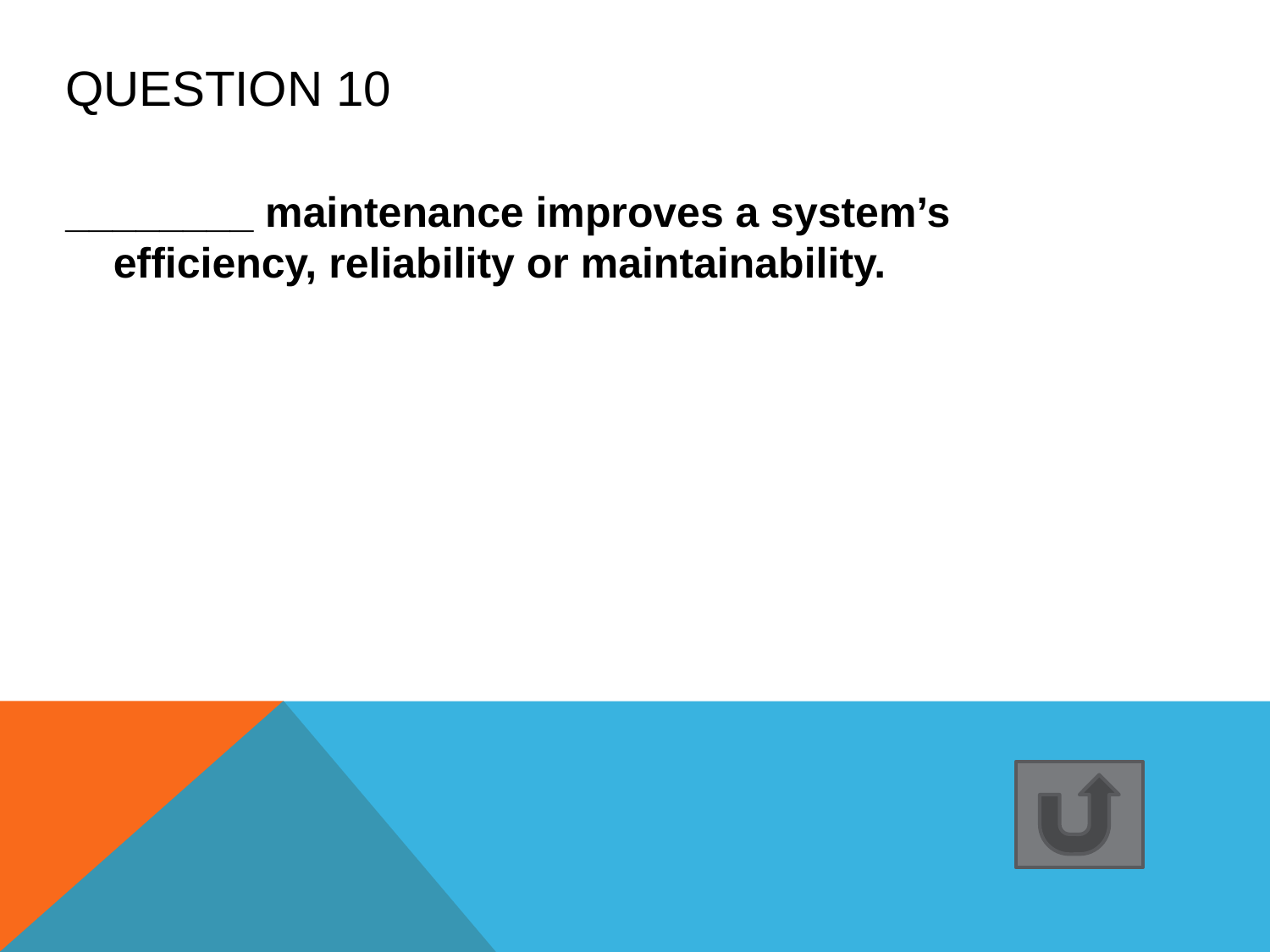

# Question 10
________ maintenance improves a system’s efficiency, reliability or maintainability.

=> Perfective